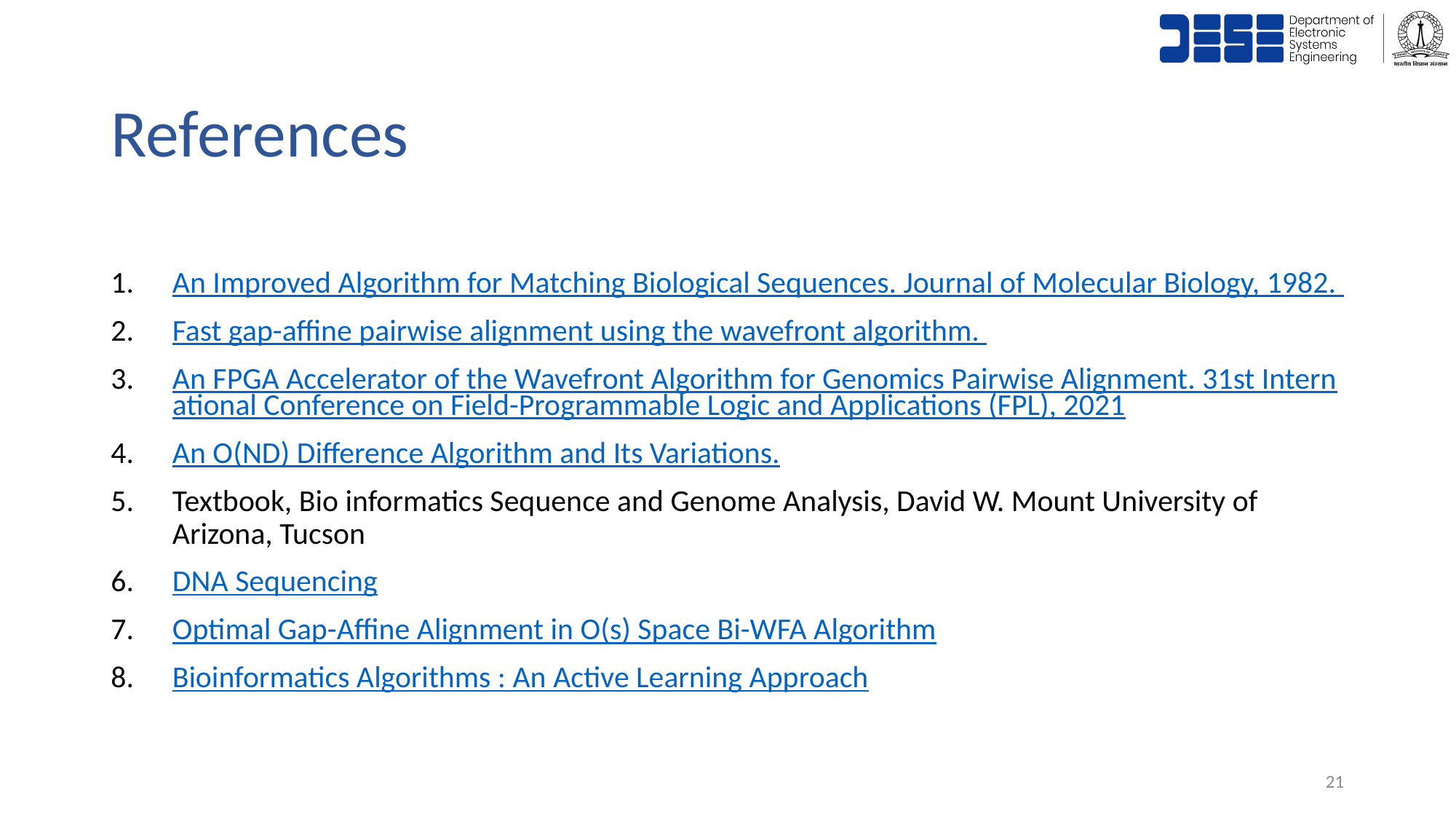

# References
An Improved Algorithm for Matching Biological Sequences. Journal of Molecular Biology, 1982.
Fast gap-affine pairwise alignment using the wavefront algorithm.
An FPGA Accelerator of the Wavefront Algorithm for Genomics Pairwise Alignment. 31st International Conference on Field-Programmable Logic and Applications (FPL), 2021
An O(ND) Difference Algorithm and Its Variations.
Textbook, Bio informatics Sequence and Genome Analysis, David W. Mount University of Arizona, Tucson
DNA Sequencing
Optimal Gap-Affine Alignment in O(s) Space Bi-WFA Algorithm
Bioinformatics Algorithms : An Active Learning Approach
21